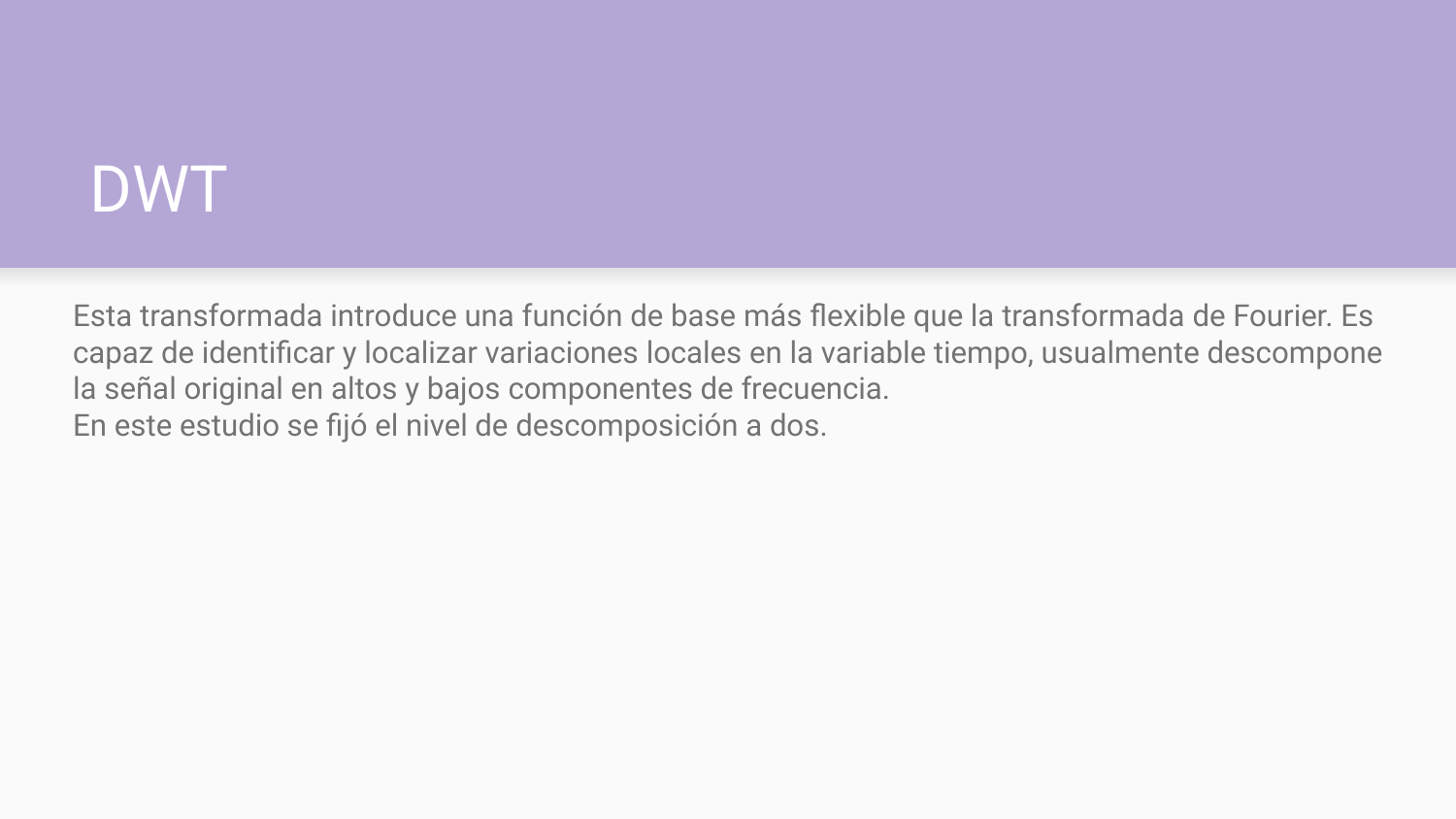

# DWT
Esta transformada introduce una función de base más flexible que la transformada de Fourier. Es capaz de identificar y localizar variaciones locales en la variable tiempo, usualmente descompone  la señal original en altos y bajos componentes de frecuencia.
En este estudio se fijó el nivel de descomposición a dos.